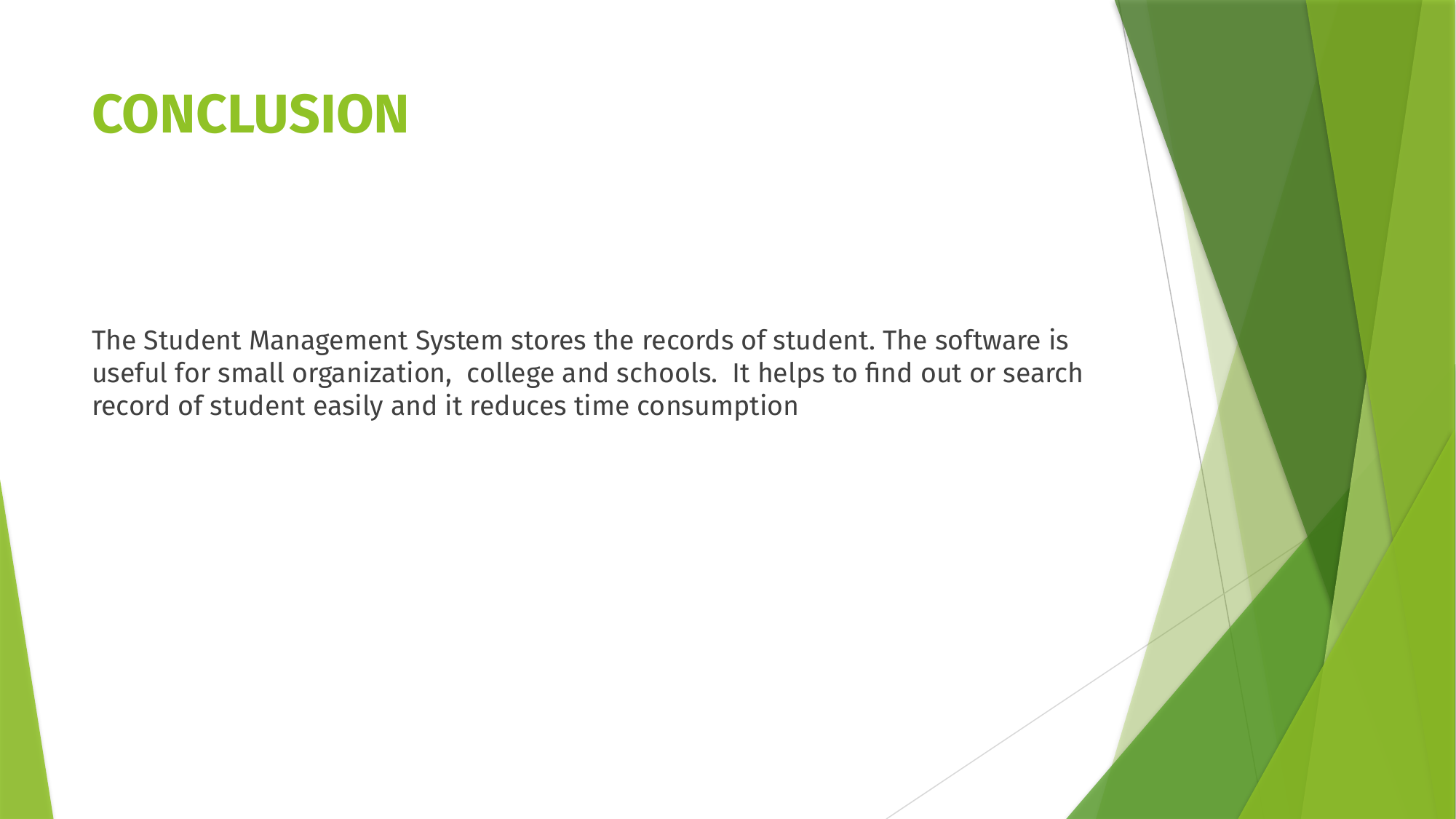

# CONCLUSION
The Student Management System stores the records of student. The software is useful for small organization,  college and schools.  It helps to find out or search record of student easily and it reduces time consumption